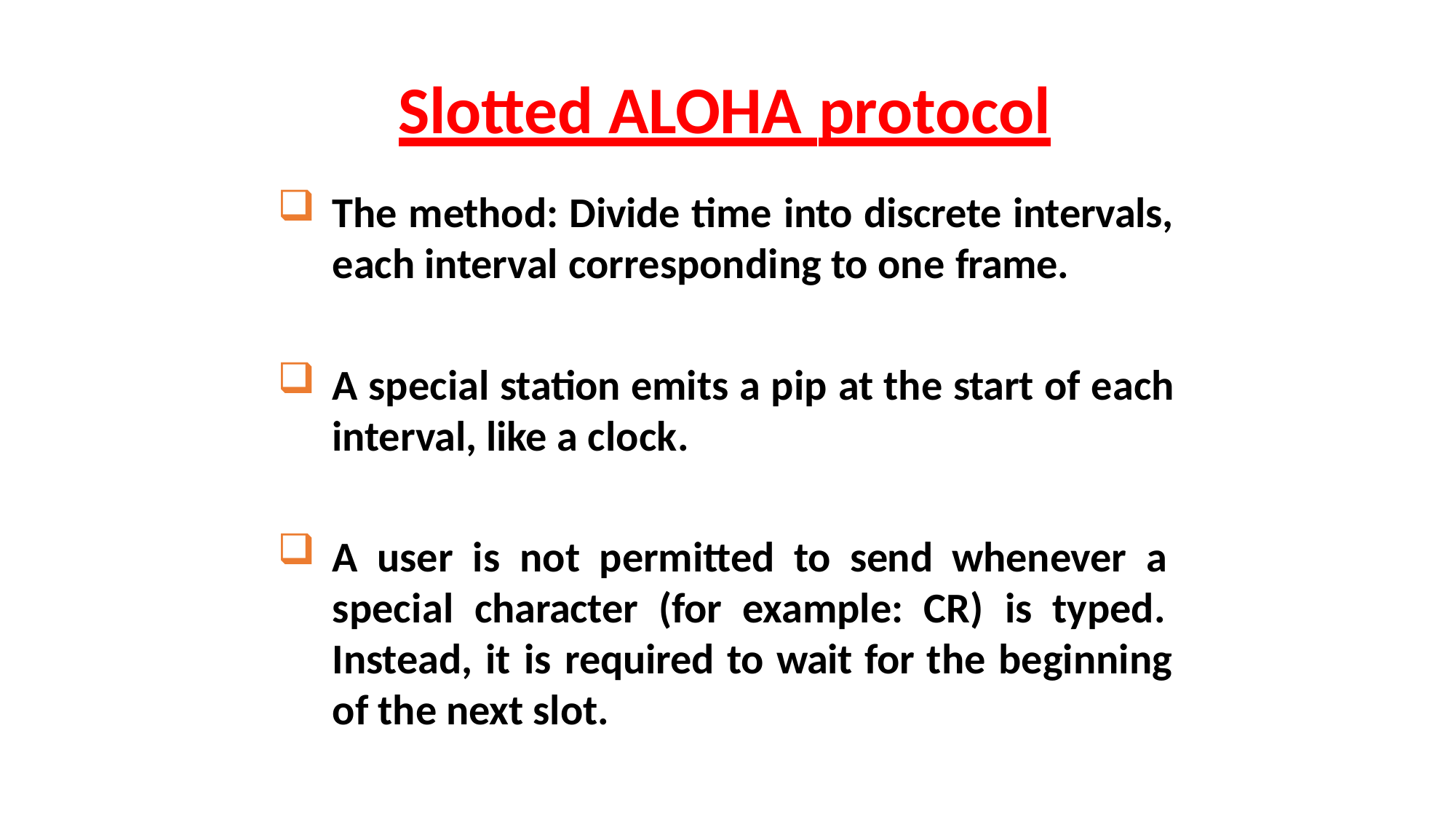

# Slotted ALOHA protocol
The method: Divide time into discrete intervals,  each interval corresponding to one frame.

A special station emits a pip at the start of each  interval, like a clock.

A user is not permitted to send whenever a  special character (for example: CR) is typed.  Instead, it is required to wait for the beginning  of the next slot.